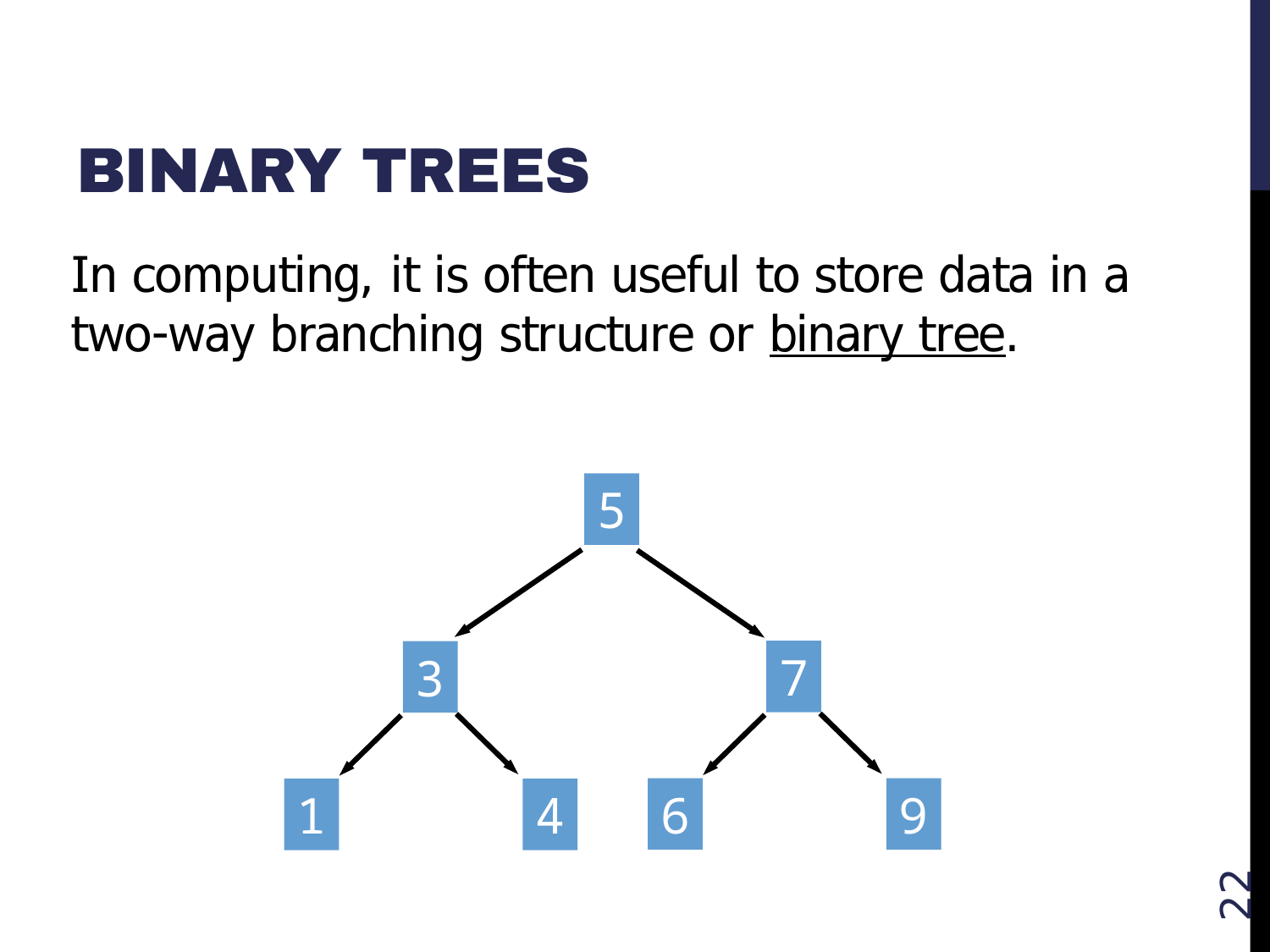

# Binary Trees
In computing, it is often useful to store data in a two-way branching structure or binary tree.
5

7
3

6
9
1
4
22